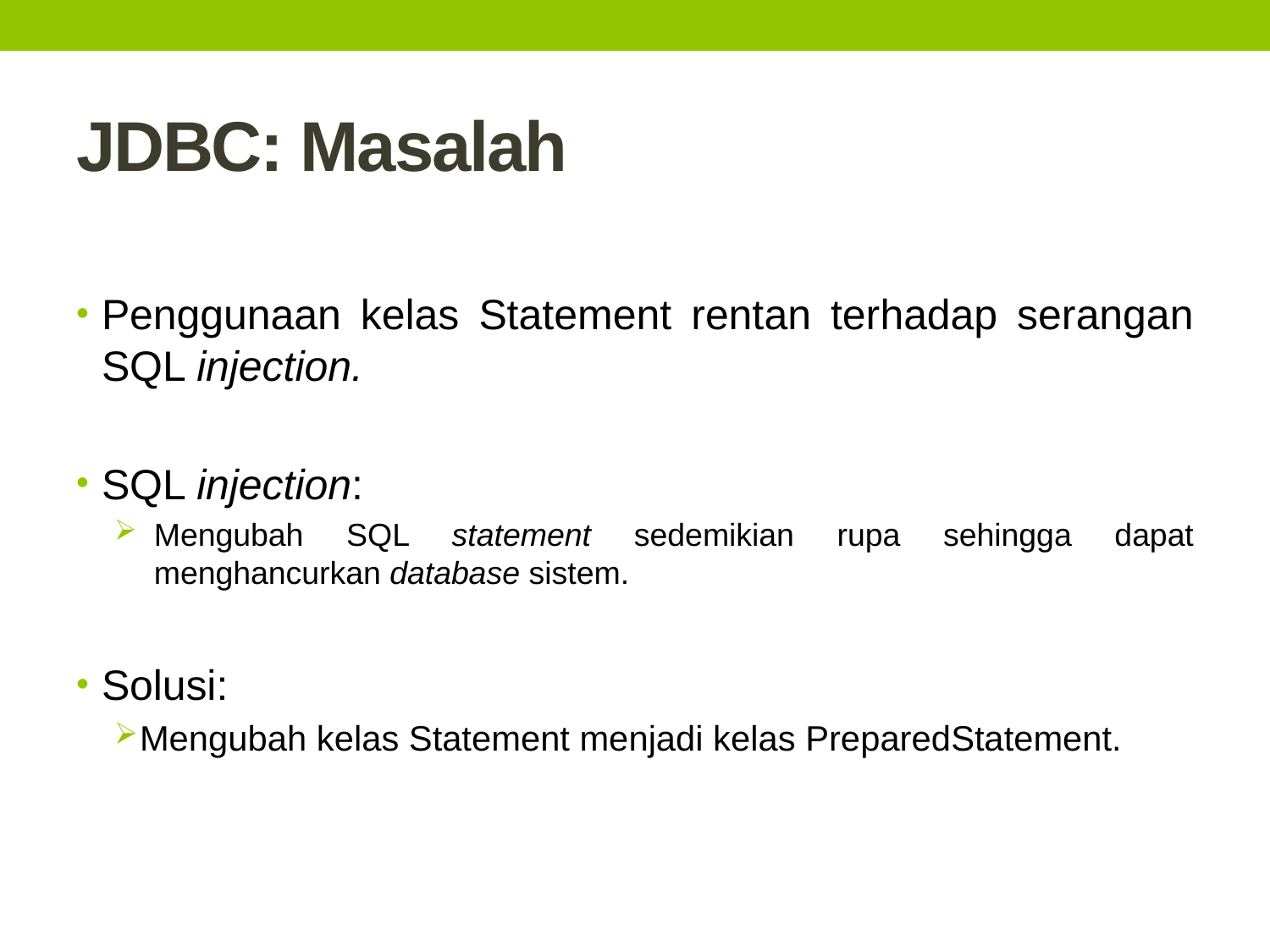

# JDBC: Masalah

Penggunaan kelas Statement rentan terhadap serangan SQL injection.

SQL injection:
Mengubah SQL statement sedemikian rupa sehingga dapat menghancurkan database sistem.

Solusi:
Mengubah kelas Statement menjadi kelas PreparedStatement.